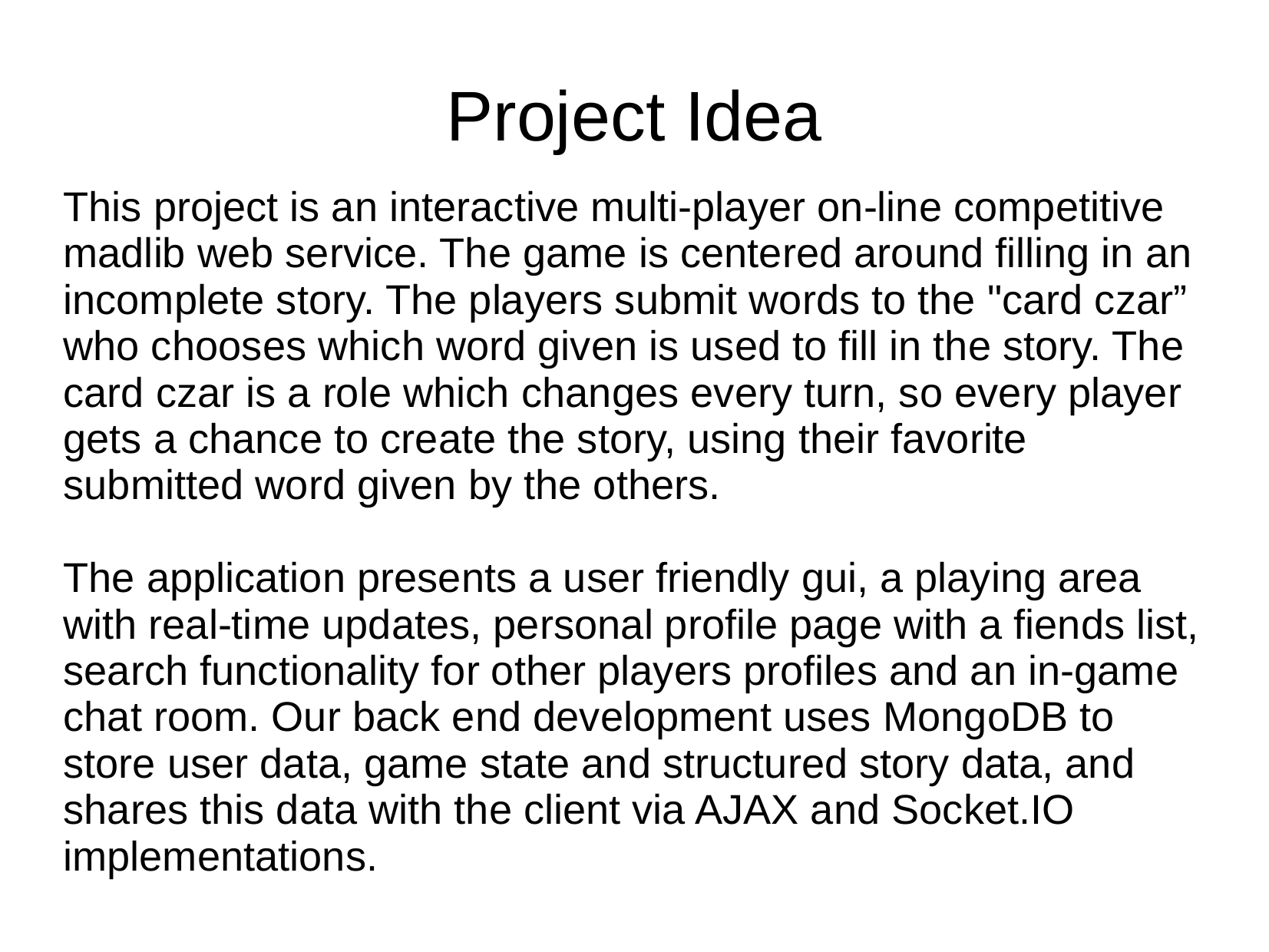

# Project Idea
This project is an interactive multi-player on-line competitive
madlib web service. The game is centered around filling in an
incomplete story. The players submit words to the "card czar”
who chooses which word given is used to fill in the story. The
card czar is a role which changes every turn, so every player
gets a chance to create the story, using their favorite
submitted word given by the others.

The application presents a user friendly gui, a playing area
with real-time updates, personal profile page with a fiends list,
search functionality for other players profiles and an in-game
chat room. Our back end development uses MongoDB to
store user data, game state and structured story data, and
shares this data with the client via AJAX and Socket.IO
implementations.